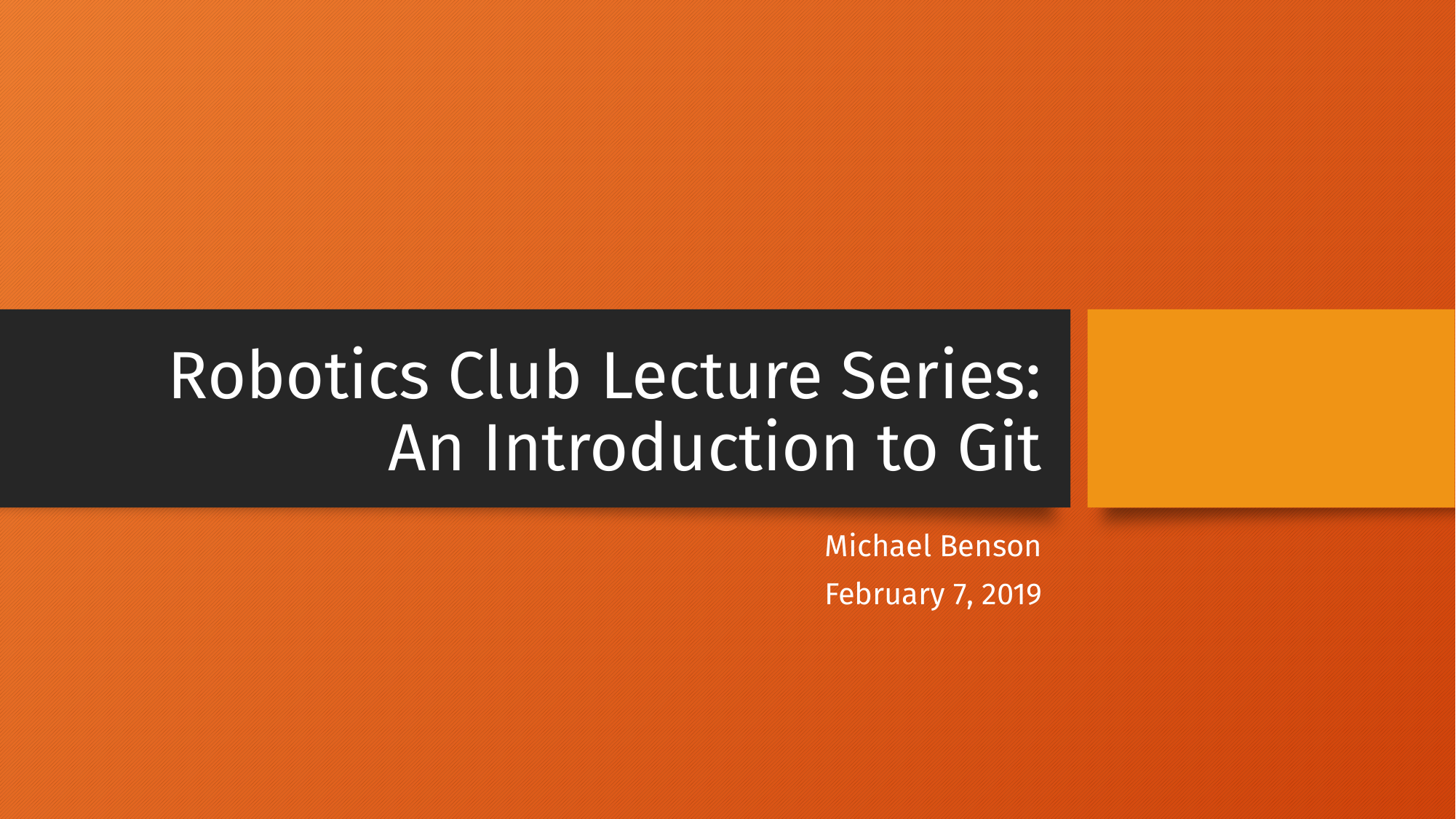

# Robotics Club Lecture Series: An Introduction to Git
Michael Benson
February 7, 2019